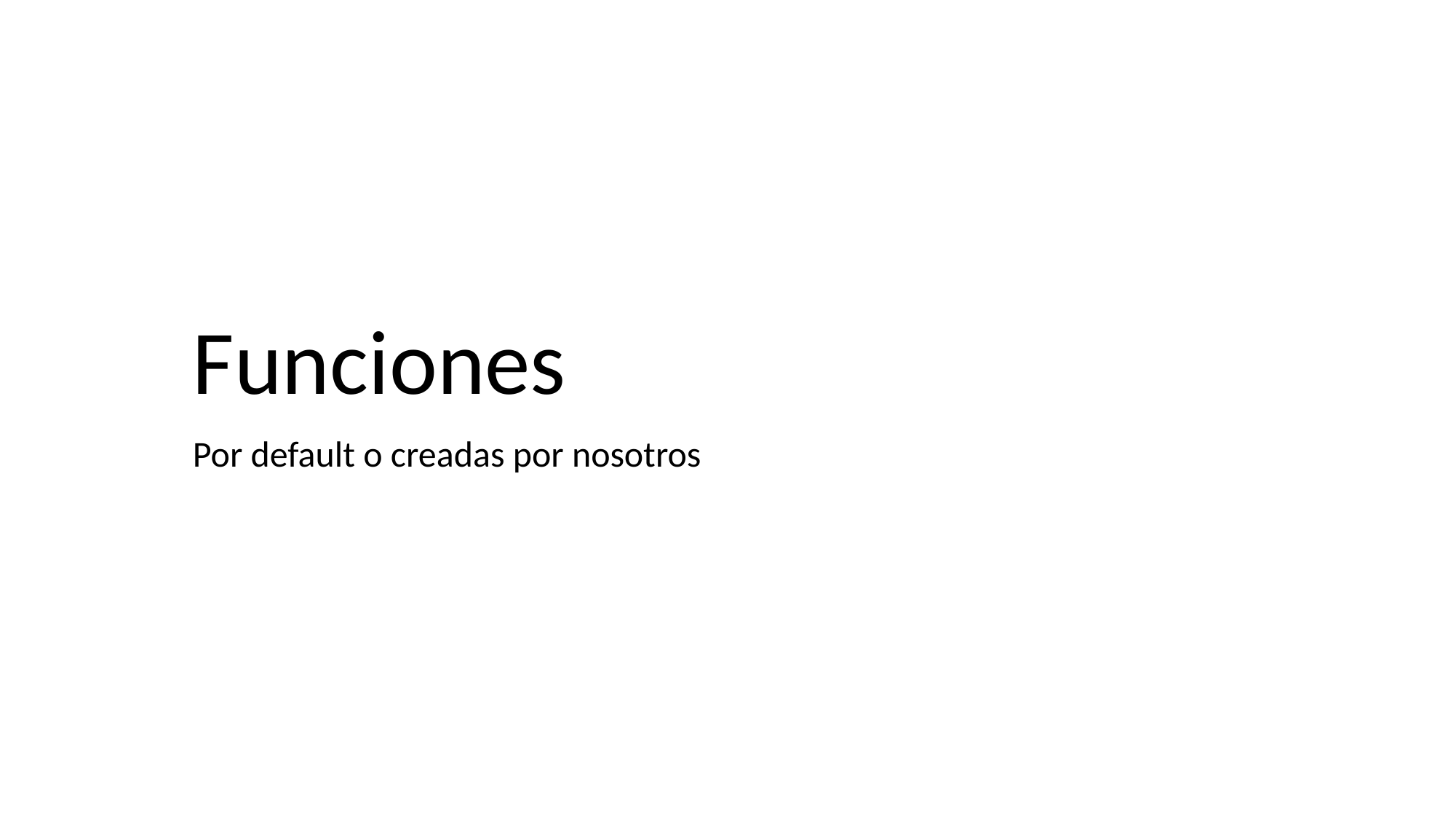

# Funciones
Por default o creadas por nosotros